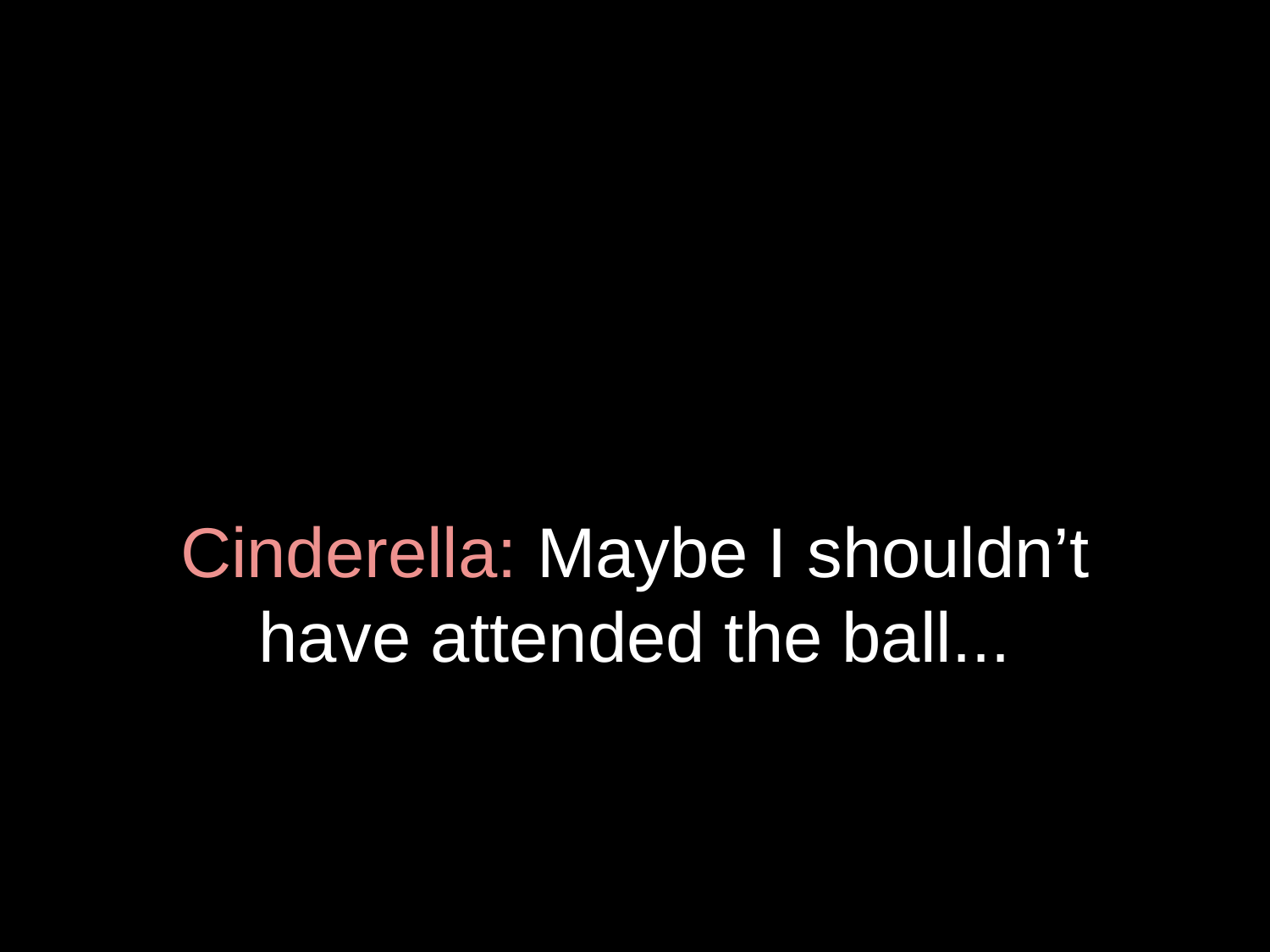

# Cinderella: Maybe I shouldn’t have attended the ball...